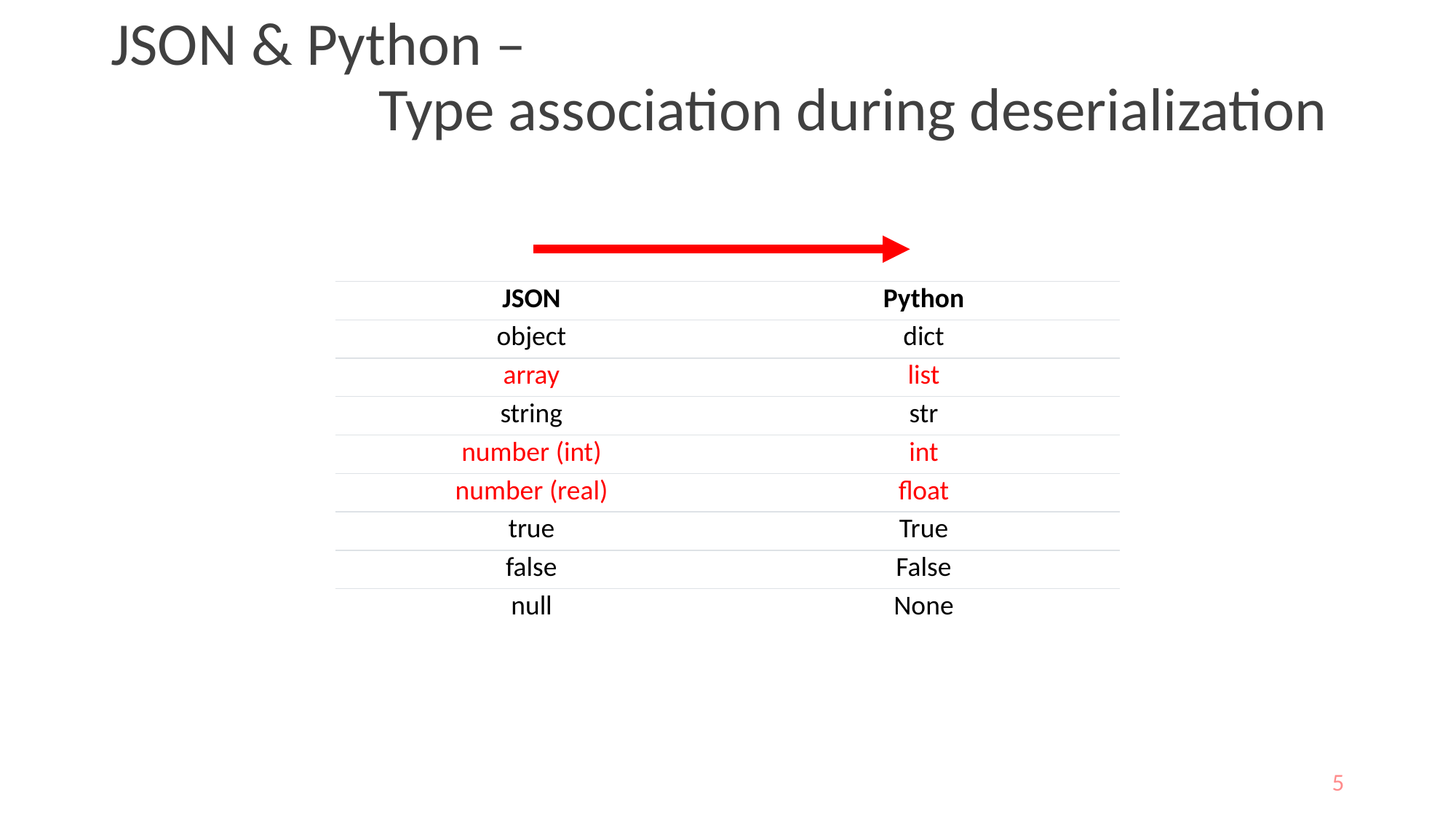

# JSON & Python – Type association during deserialization
| JSON | Python |
| --- | --- |
| object | dict |
| array | list |
| string | str |
| number (int) | int |
| number (real) | float |
| true | True |
| false | False |
| null | None |
5